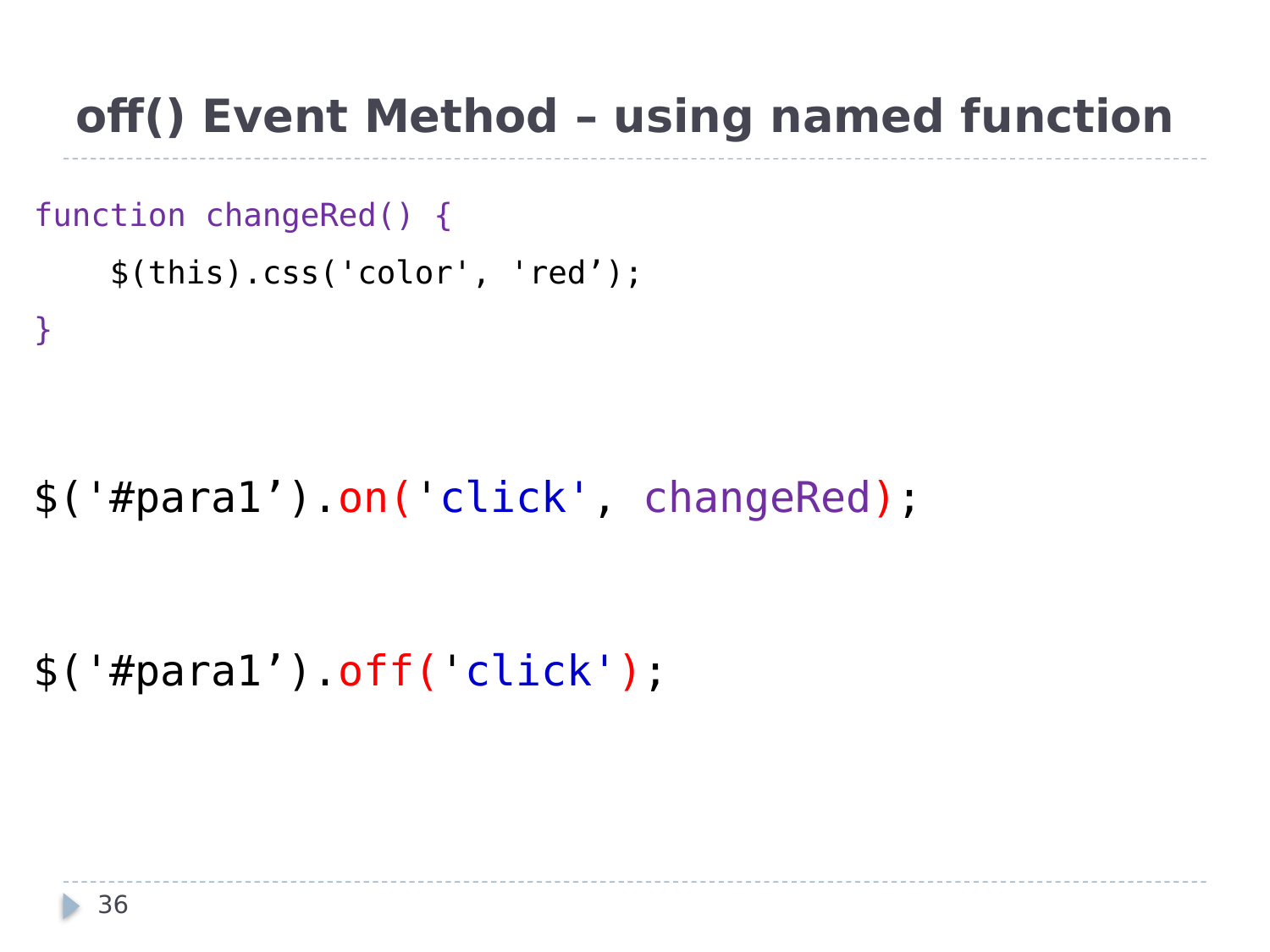

# off() Event Method – using named function
function changeRed() {
    $(this).css('color', 'red’);
}

$('#para1’).on('click', changeRed);

$('#para1’).off('click');

36